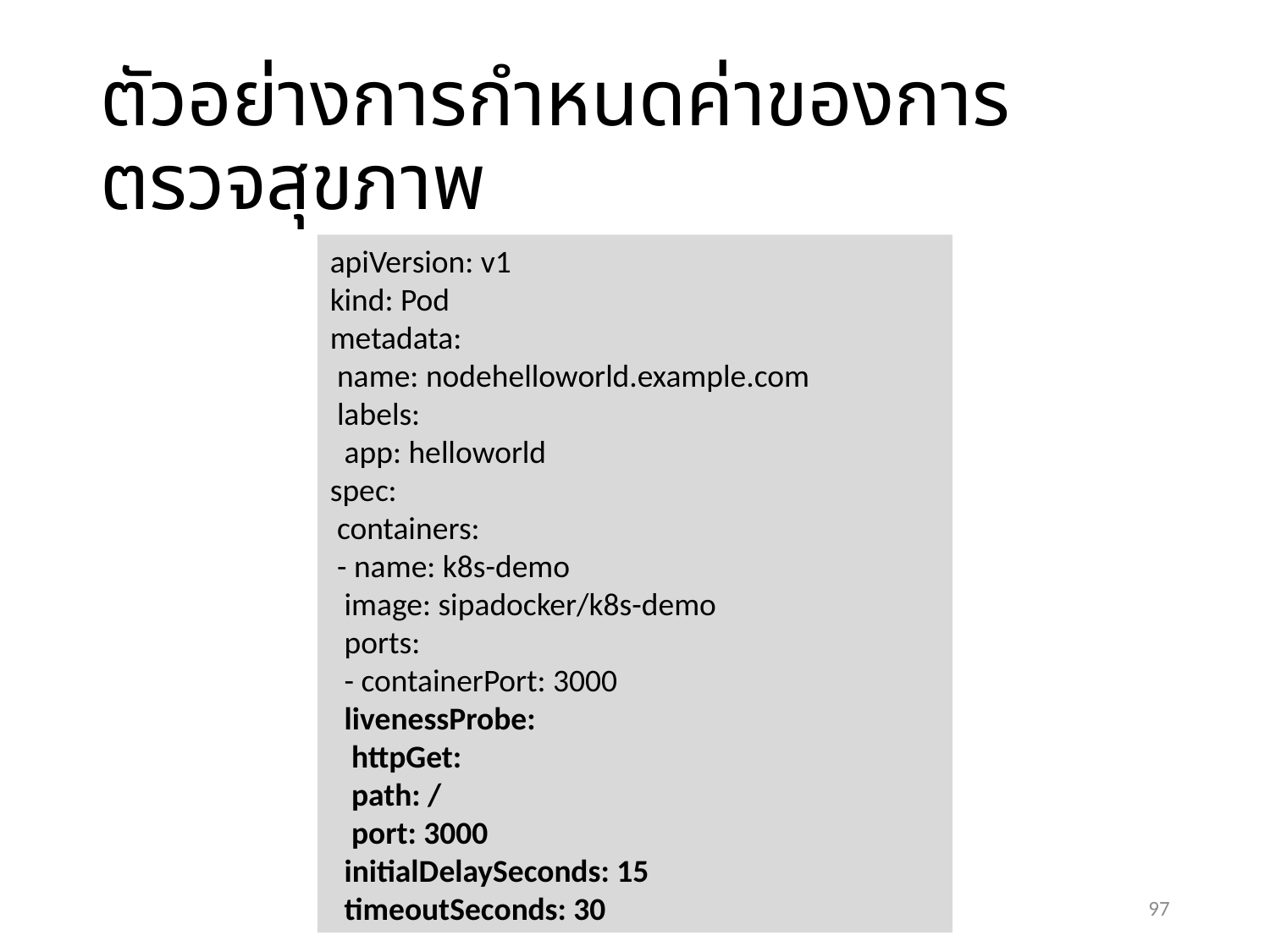

# ตัวอย่างการกำหนดค่าของการตรวจสุขภาพ
apiVersion: v1
kind: Pod
metadata:
 name: nodehelloworld.example.com
 labels:
  app: helloworld
spec:
 containers:
 - name: k8s-demo
  image: sipadocker/k8s-demo
  ports:
  - containerPort: 3000
  livenessProbe:
   httpGet:
   path: /
   port: 3000
  initialDelaySeconds: 15
  timeoutSeconds: 30

97